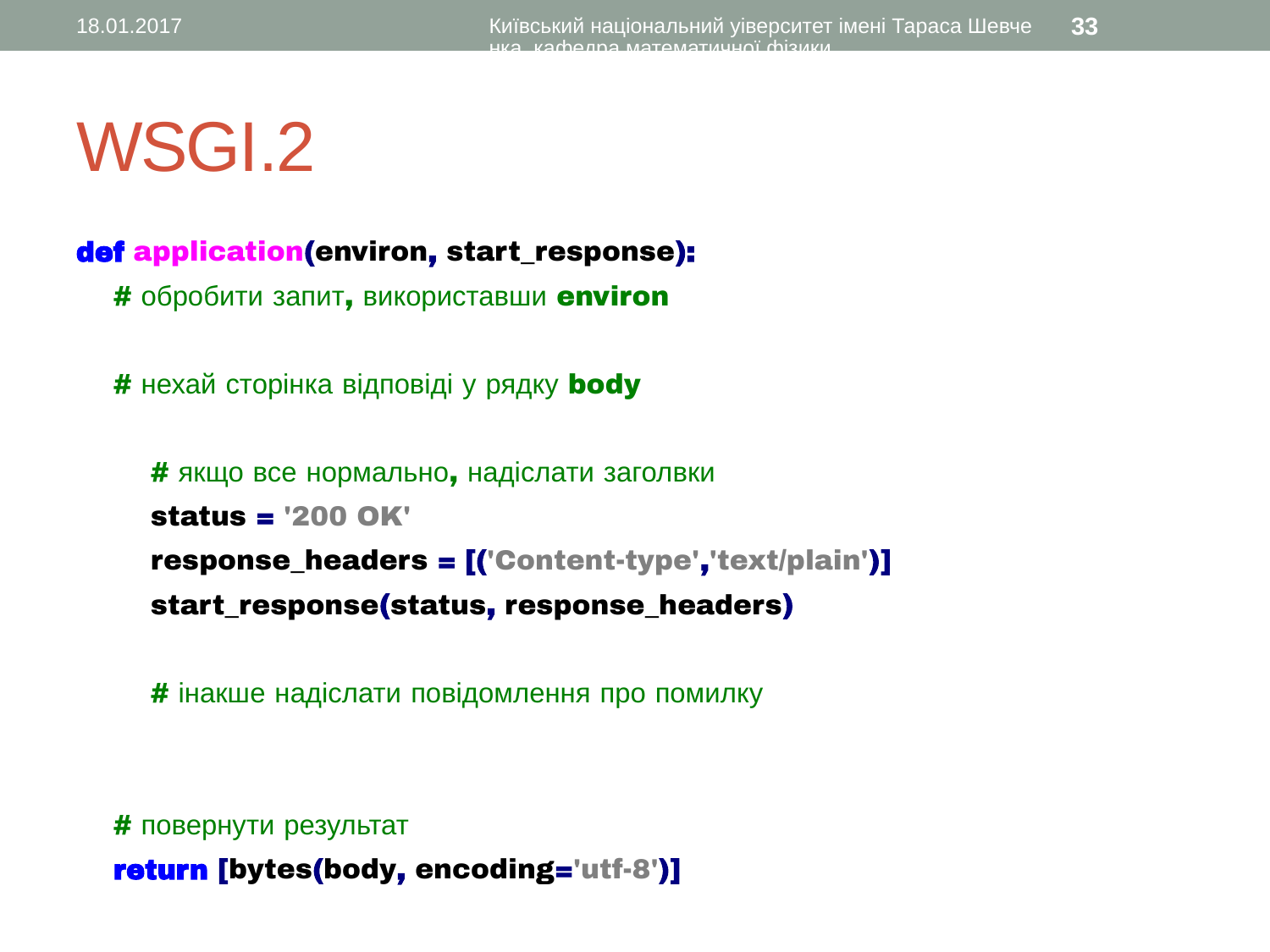

18.01.2017
Київський національний уіверситет імені Тараса Шевченка, кафедра математичної фізики
33
# WSGI.2
def application(environ, start_response):
    # обробити запит, використавши environ

    # нехай сторінка відповіді у рядку body

        # якщо все нормально, надіслати заголвки
        status = '200 OK'
        response_headers = [('Content-type','text/plain')]
        start_response(status, response_headers)

        # інакше надіслати повідомлення про помилку

    # повернути результат
    return [bytes(body, encoding='utf-8')]